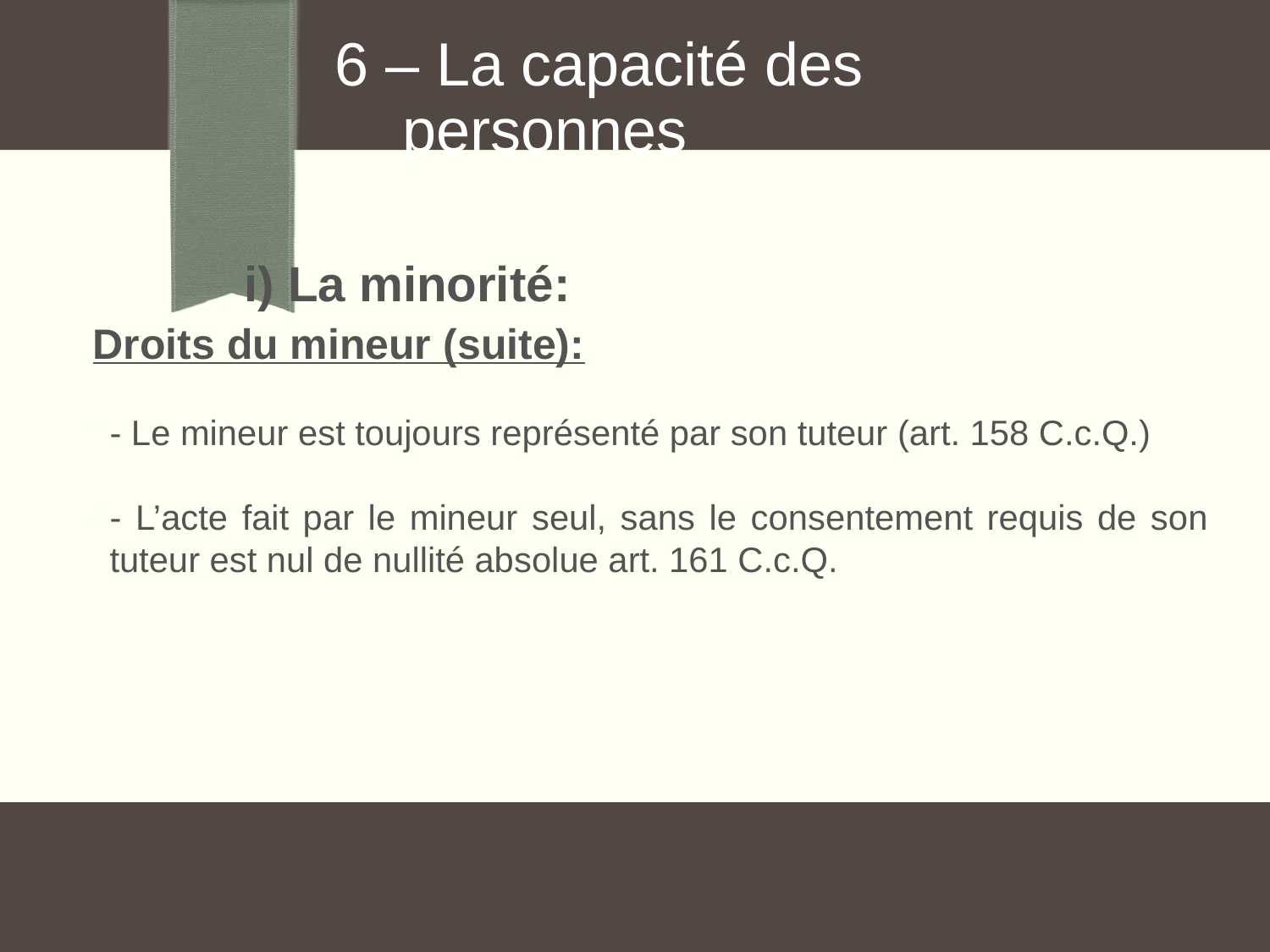

6 – La capacité des
    personnes

           i) La minorité:

Droits du mineur (suite):

- Le mineur est toujours représenté par son tuteur (art. 158 C.c.Q.)

- L’acte fait par le mineur seul, sans le consentement requis de son tuteur est nul de nullité absolue art. 161 C.c.Q.